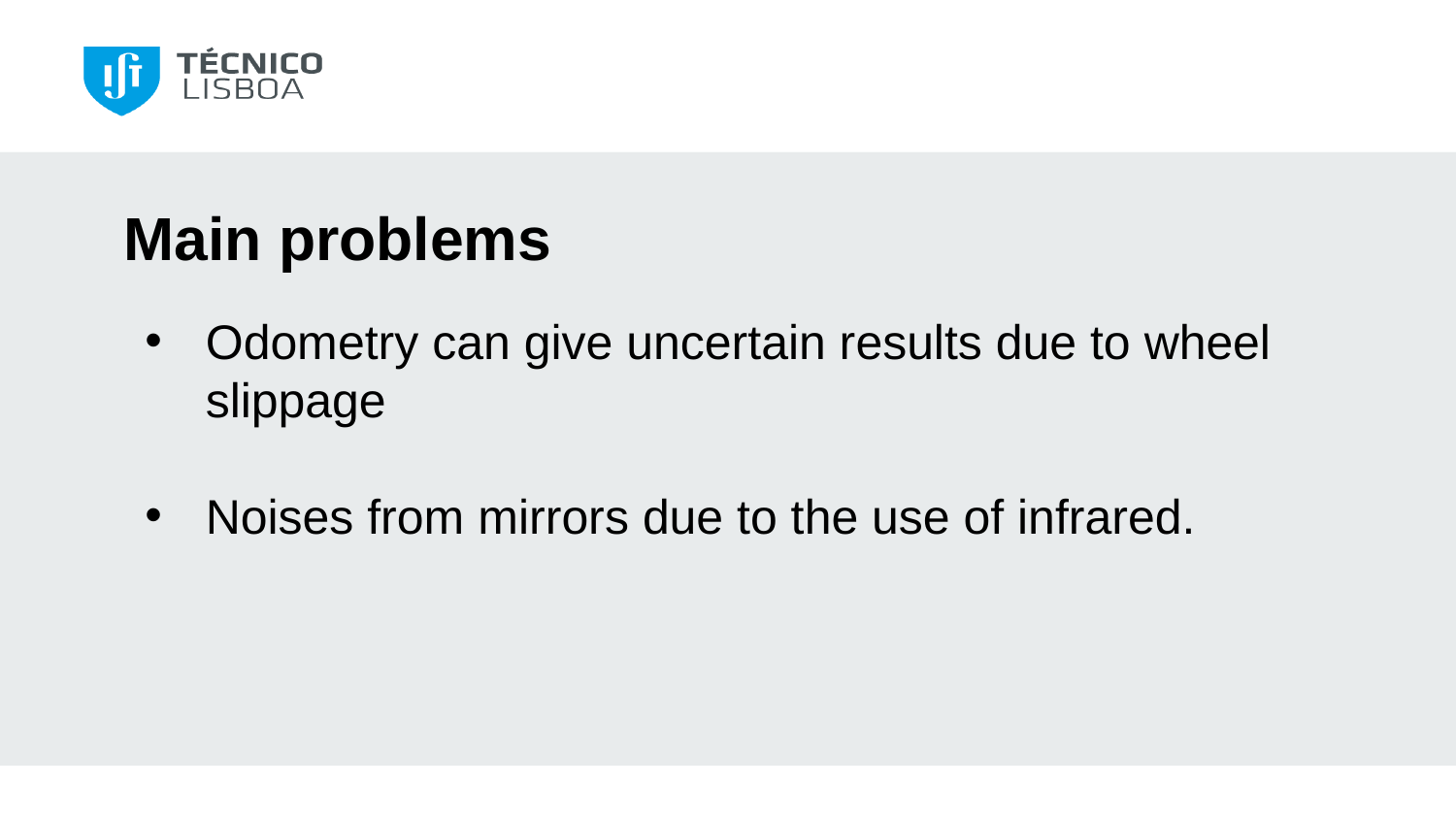

Main problems
Odometry can give uncertain results due to wheel slippage

Noises from mirrors due to the use of infrared.